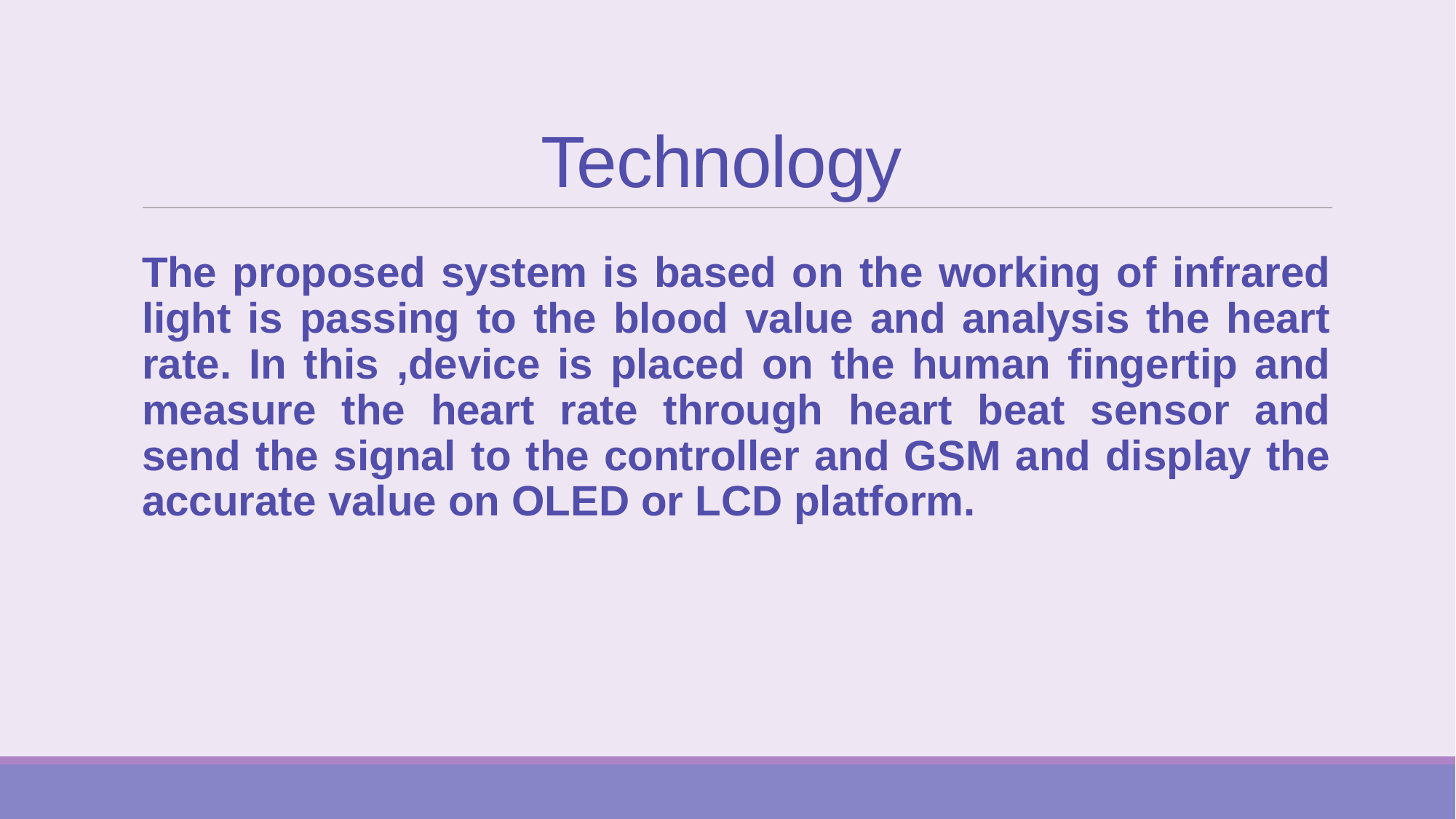

# Technology
The proposed system is based on the working of infrared light is passing to the blood value and analysis the heart rate. In this ,device is placed on the human fingertip and measure the heart rate through heart beat sensor and send the signal to the controller and GSM and display the accurate value on OLED or LCD platform.